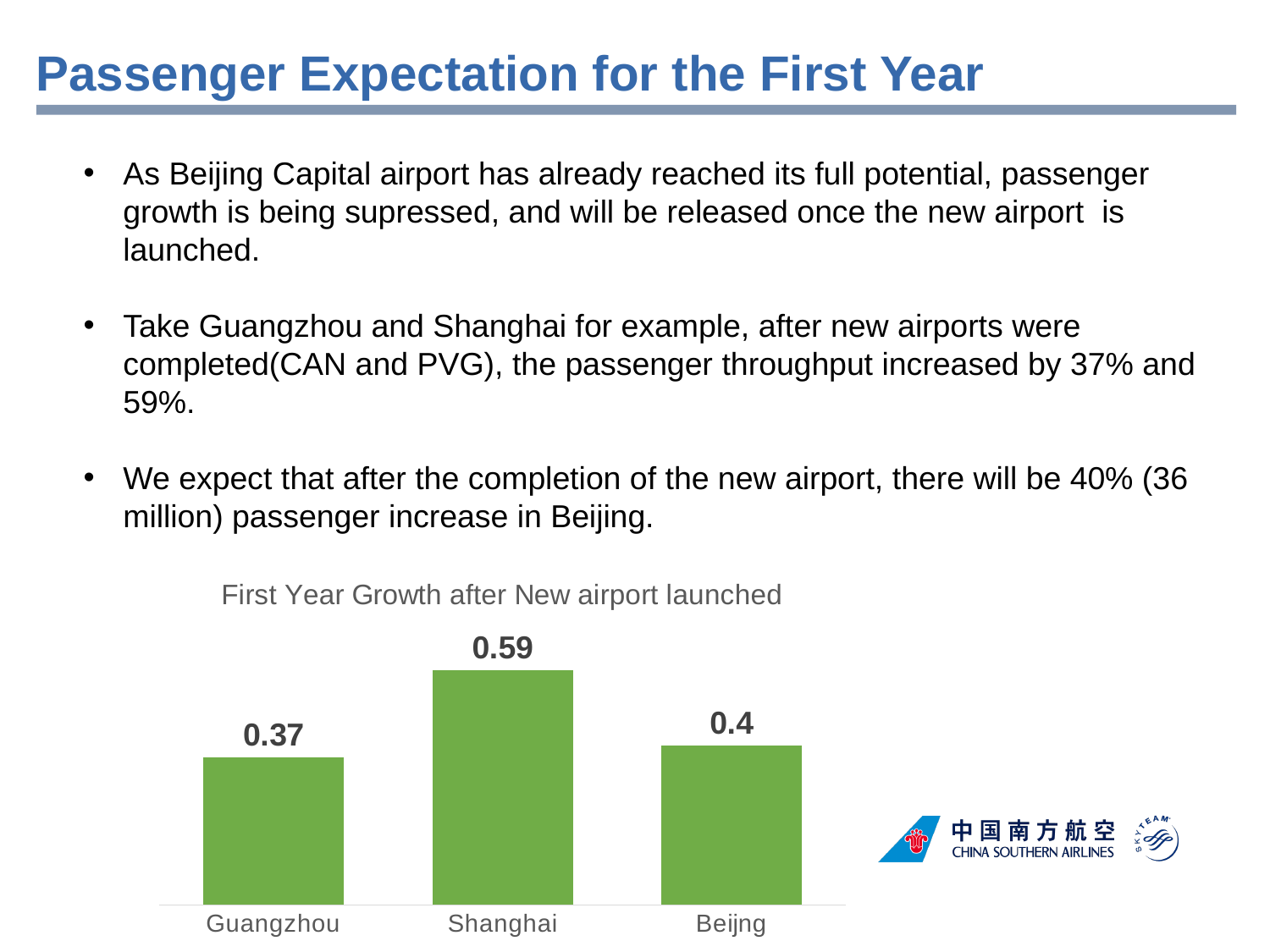

Passenger Expectation for the First Year

As Beijing Capital airport has already reached its full potential, passenger growth is being supressed, and will be released once the new airport  is launched.

Take Guangzhou and Shanghai for example, after new airports were completed(CAN and PVG), the passenger throughput increased by 37% and 59%.

We expect that after the completion of the new airport, there will be 40% (36 million) passenger increase in Beijing.

### Chart: First Year Growth after New airport launched

| Category |  |
|---|---|
| Guangzhou | 0.37 |
| Shanghai | 0.59 |
| Beijng | 0.4 |